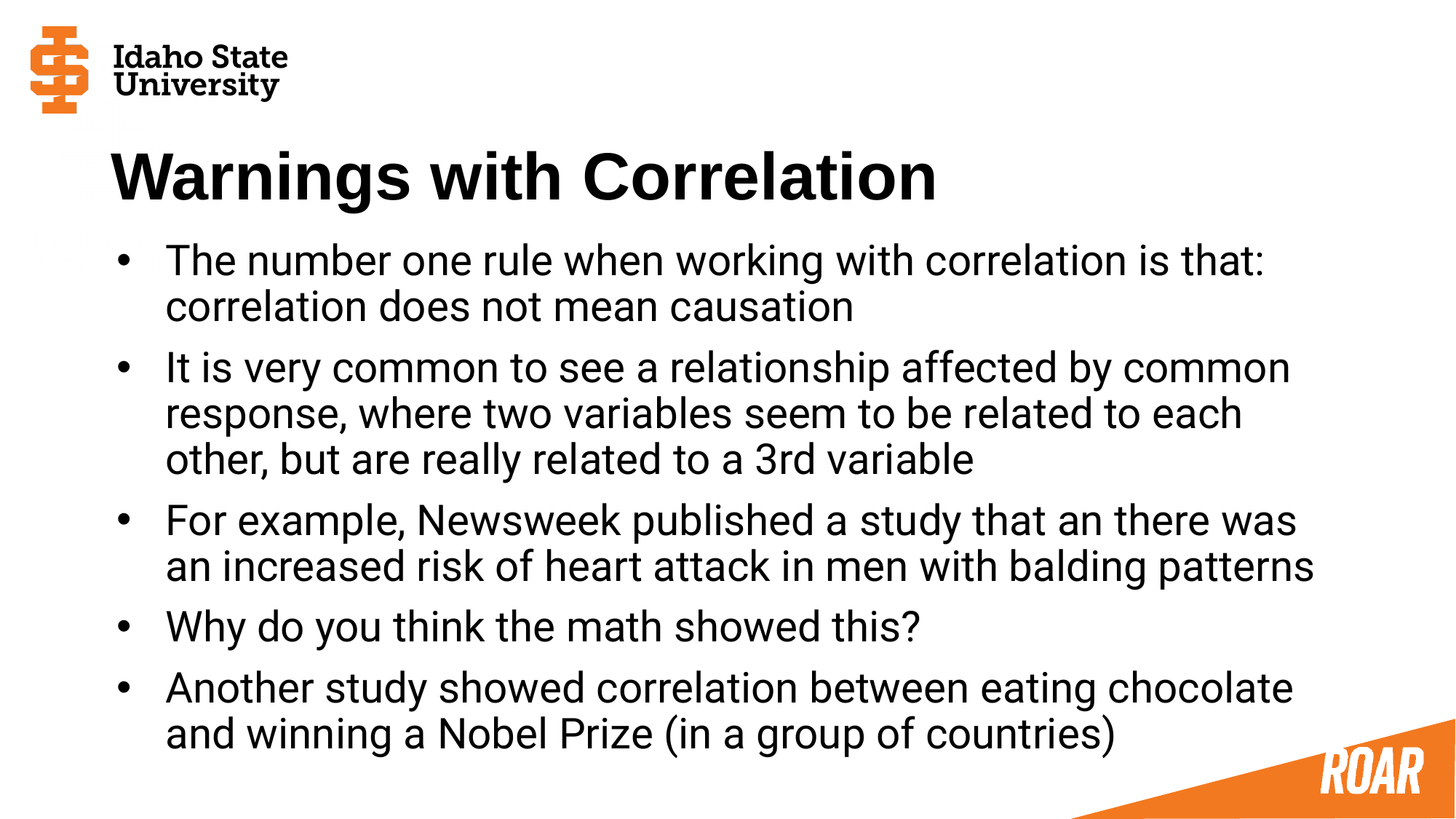

# Warnings with Correlation
The number one rule when working with correlation is that: correlation does not mean causation
It is very common to see a relationship affected by common response, where two variables seem to be related to each other, but are really related to a 3rd variable
For example, Newsweek published a study that an there was an increased risk of heart attack in men with balding patterns
Why do you think the math showed this?
Another study showed correlation between eating chocolate and winning a Nobel Prize (in a group of countries)